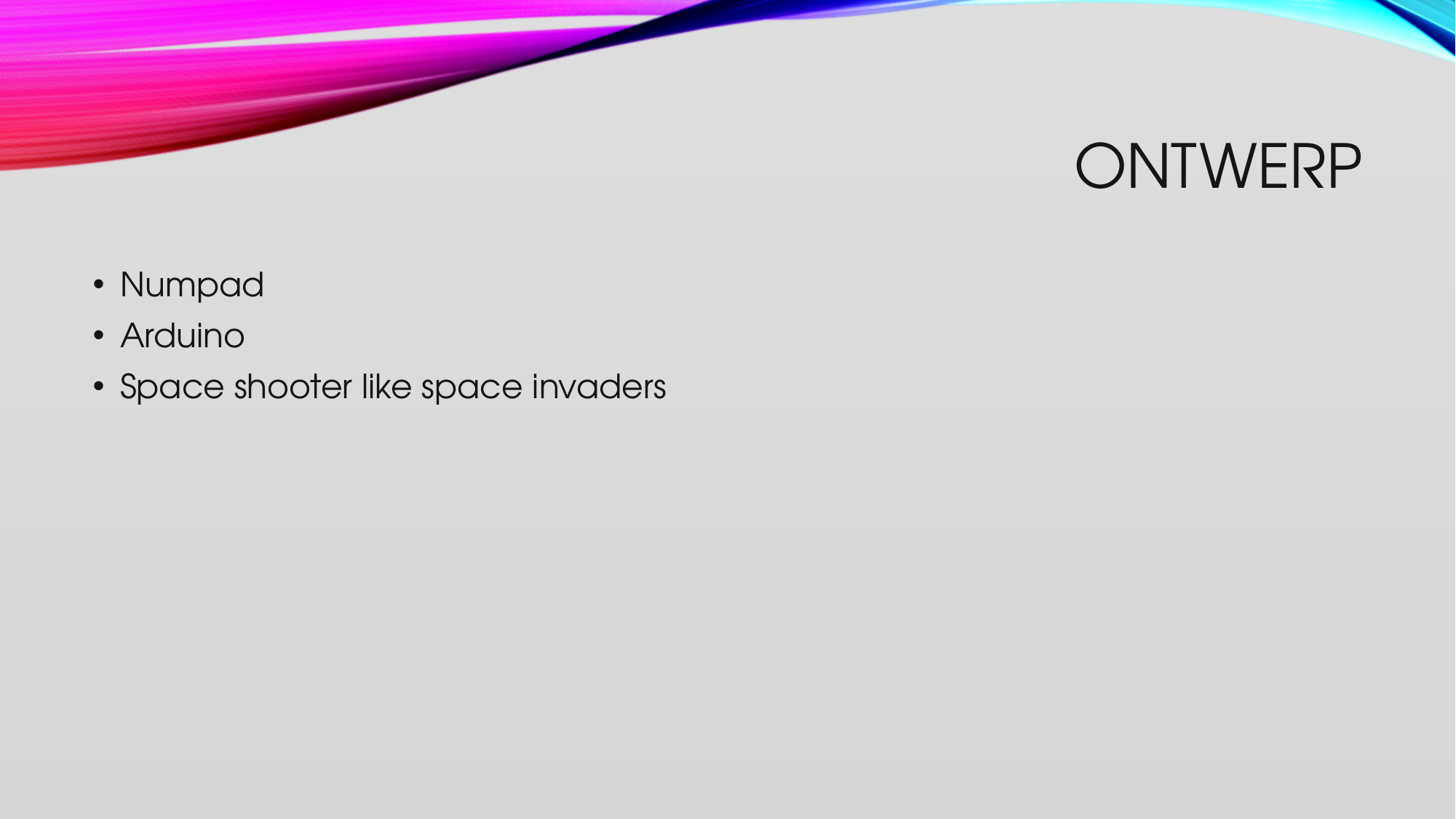

# ontwerp
Numpad
Arduino
Space shooter like space invaders